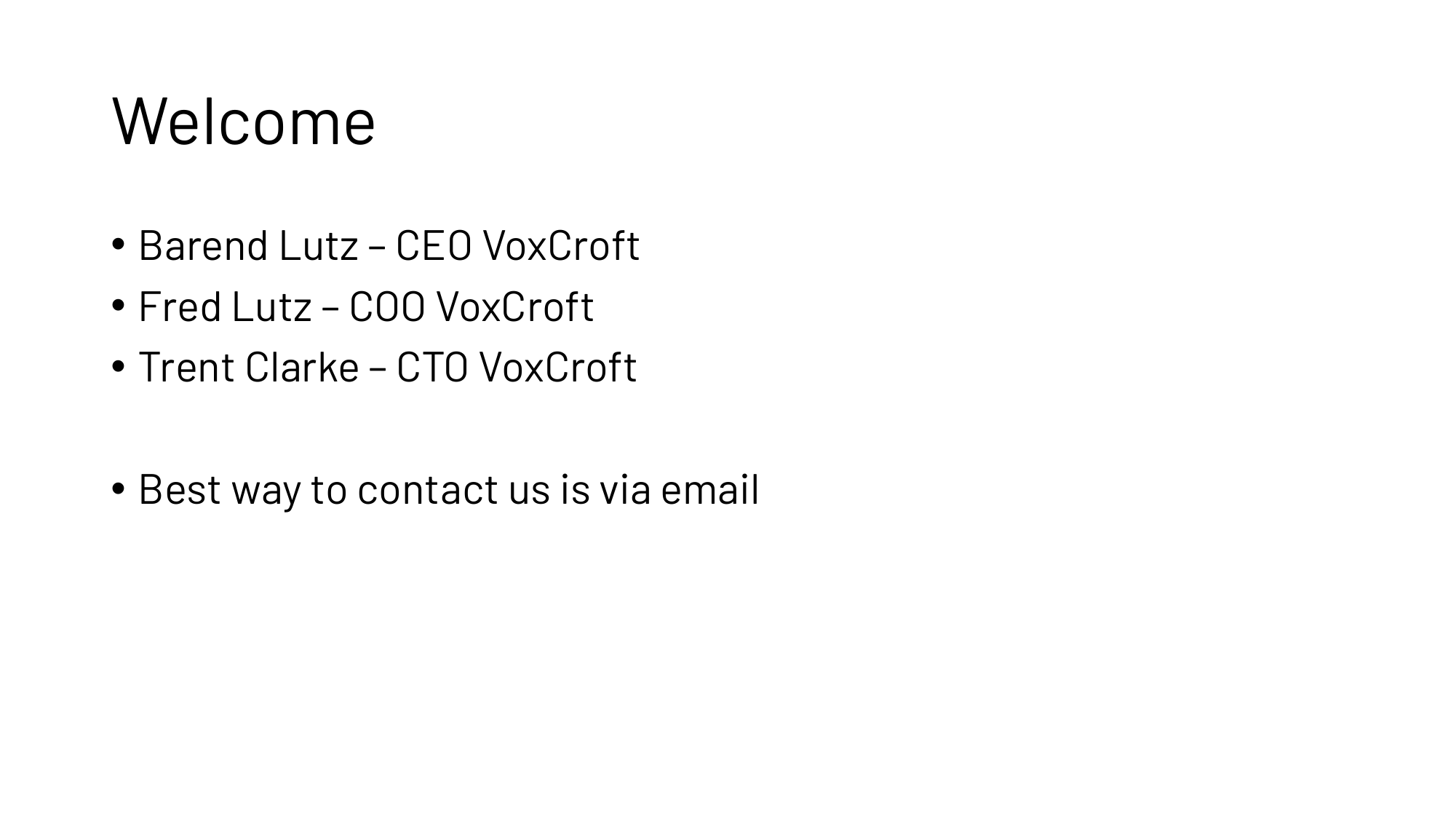

# Welcome
Barend Lutz – CEO VoxCroft
Fred Lutz – COO VoxCroft
Trent Clarke – CTO VoxCroft

Best way to contact us is via email